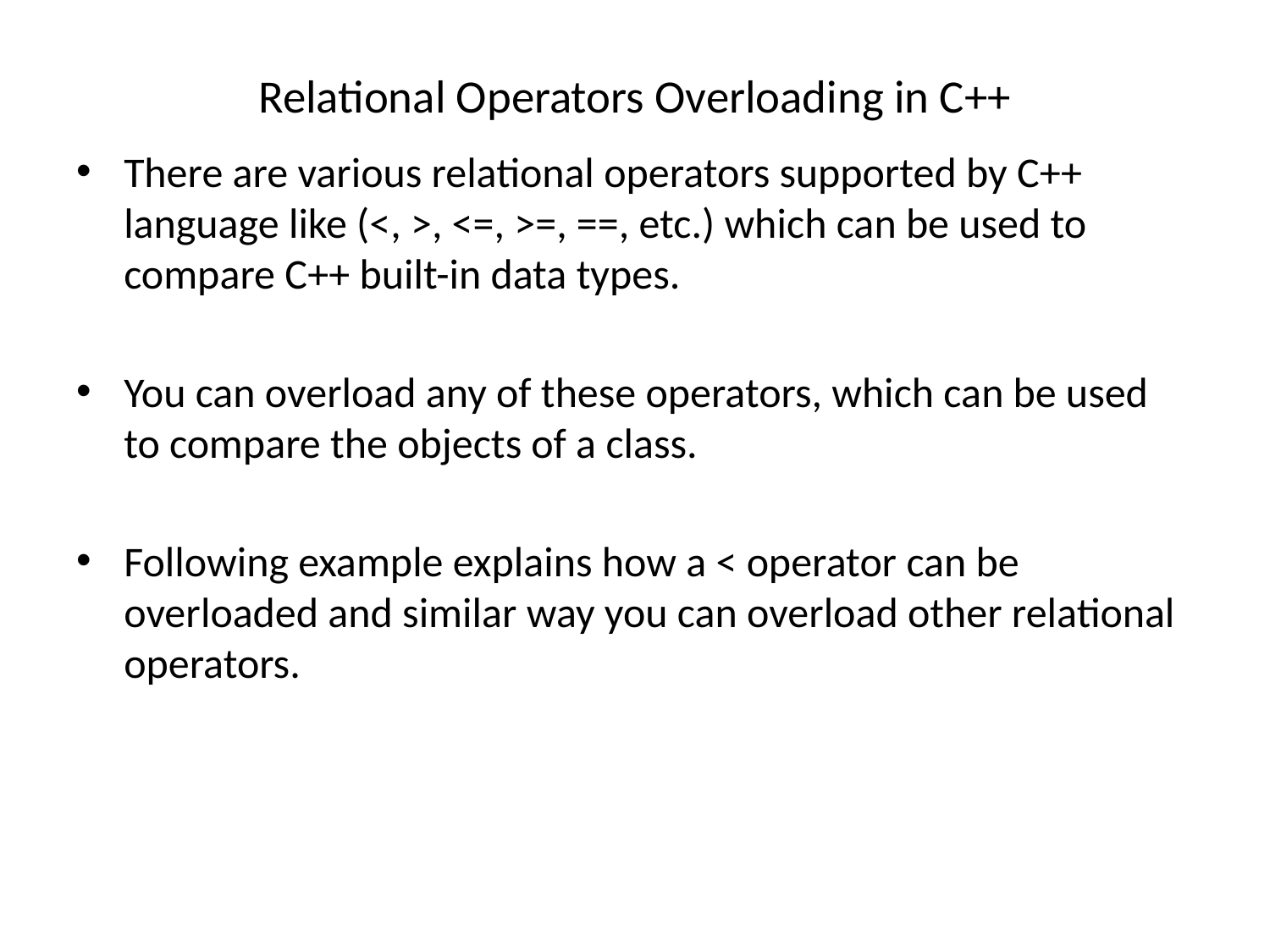

# Relational Operators Overloading in C++
There are various relational operators supported by C++ language like (<, >, <=, >=, ==, etc.) which can be used to compare C++ built-in data types.

You can overload any of these operators, which can be used to compare the objects of a class.

Following example explains how a < operator can be overloaded and similar way you can overload other relational operators.